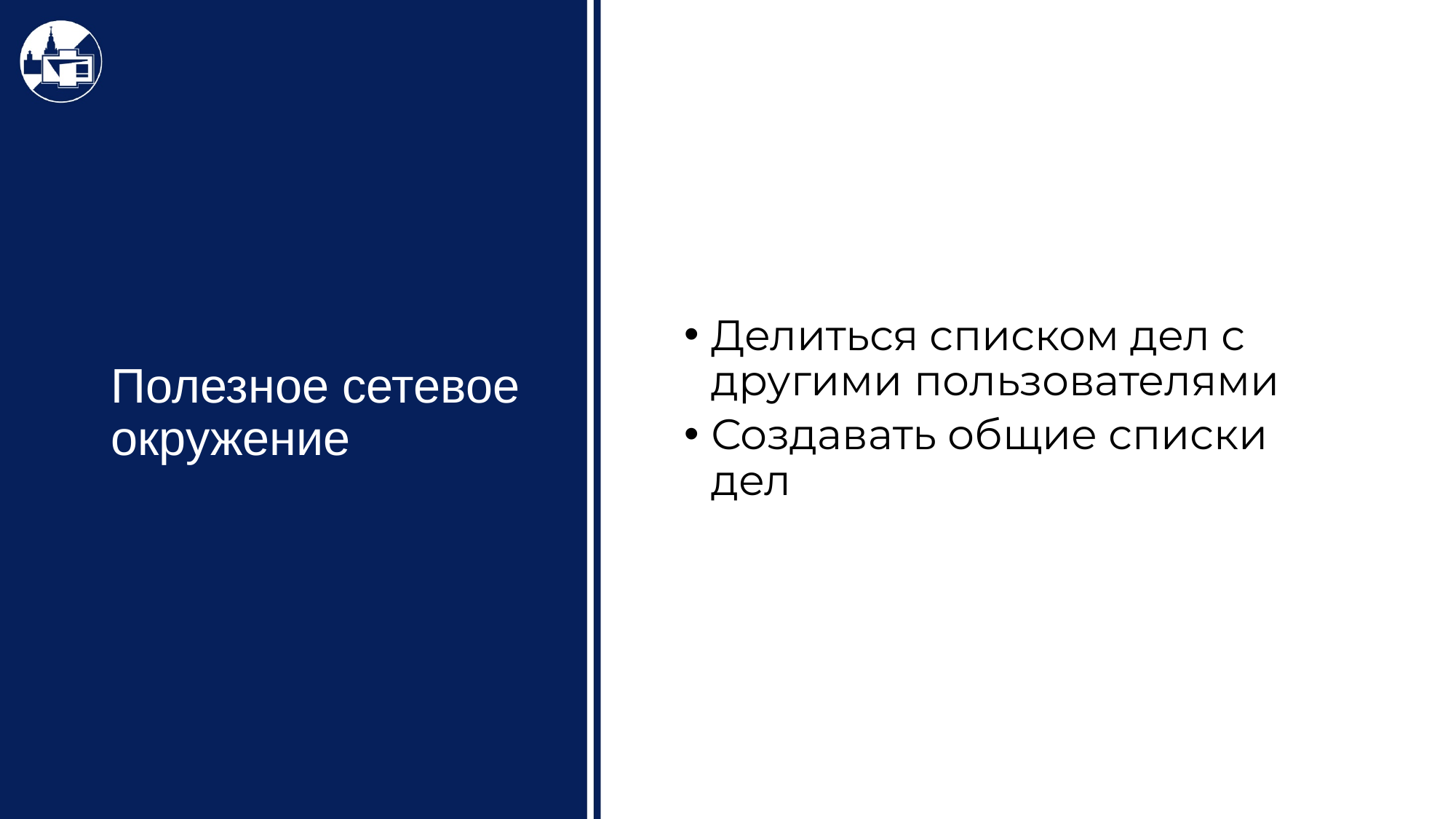

Делиться списком дел с другими пользователями
Создавать общие списки дел
# Полезное сетевое окружение